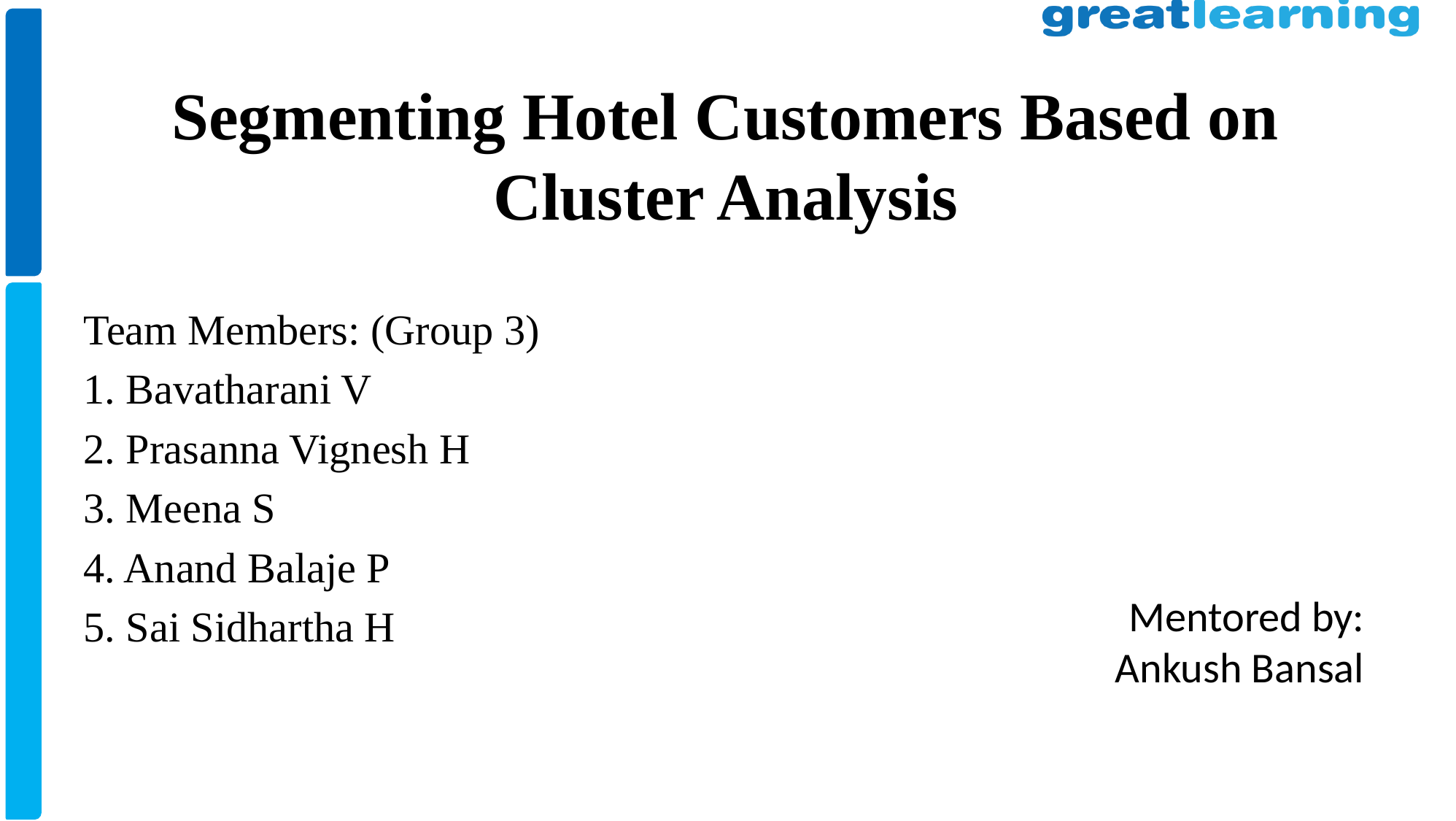

# Segmenting Hotel Customers Based on Cluster Analysis

Team Members: (Group 3)
1. Bavatharani V
2. Prasanna Vignesh H
3. Meena S
4. Anand Balaje P
5. Sai Sidhartha H

Mentored by:
 Ankush Bansal